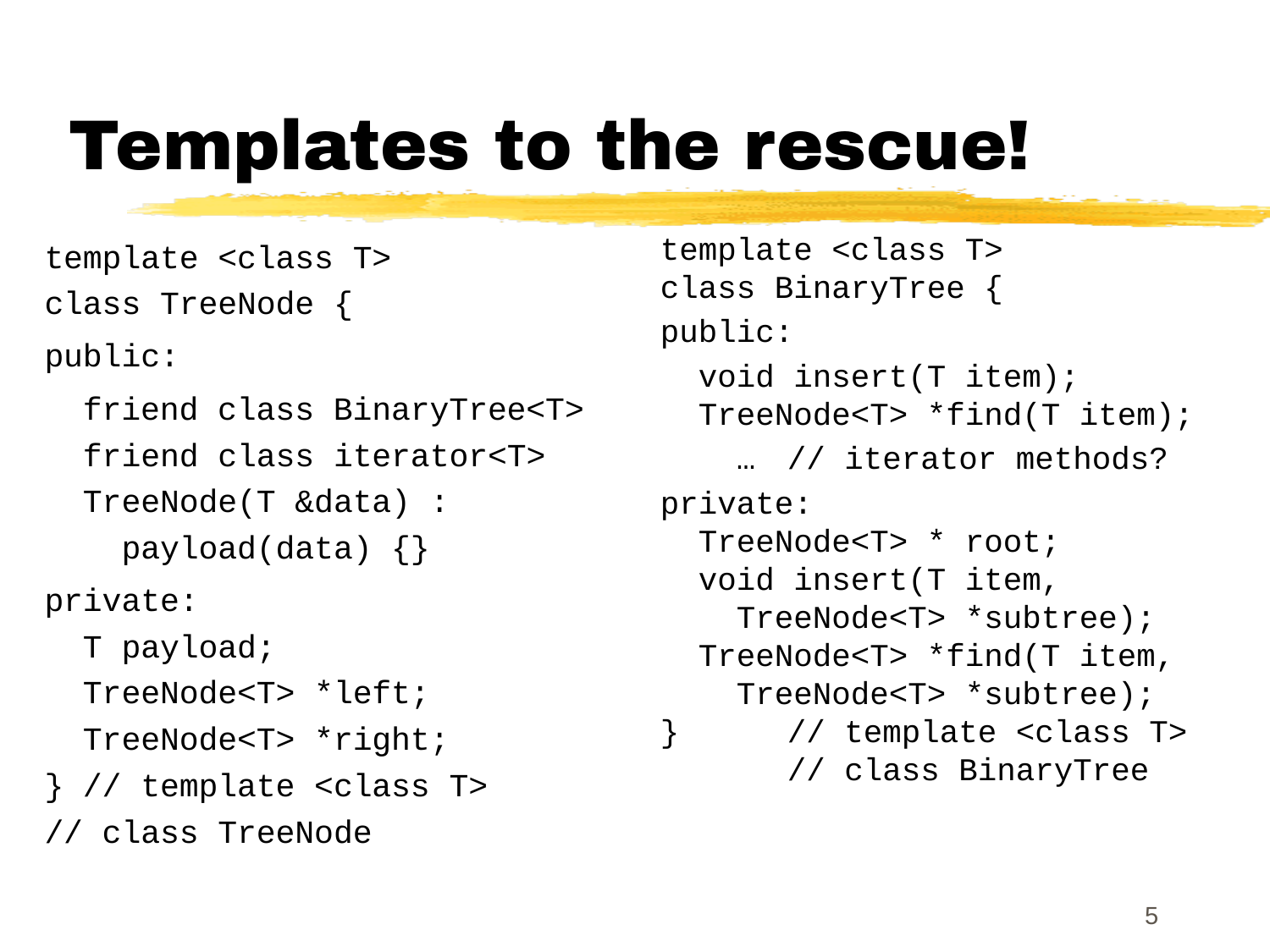

# Templates to the rescue!
template <class T>
class TreeNode {
public:
  friend class BinaryTree<T>
  friend class iterator<T>
  TreeNode(T &data) :
    payload(data) {}
private:
  T payload;
  TreeNode<T> *left;
  TreeNode<T> *right;
} // template <class T>
// class TreeNode

template <class T>
class BinaryTree {
public:
  void insert(T item);
  TreeNode<T> *find(T item);
    …	// iterator methods?
private:
  TreeNode<T> * root;
  void insert(T item,
    TreeNode<T> *subtree);
  TreeNode<T> *find(T item,
    TreeNode<T> *subtree);
}	// template <class T>
	// class BinaryTree
5